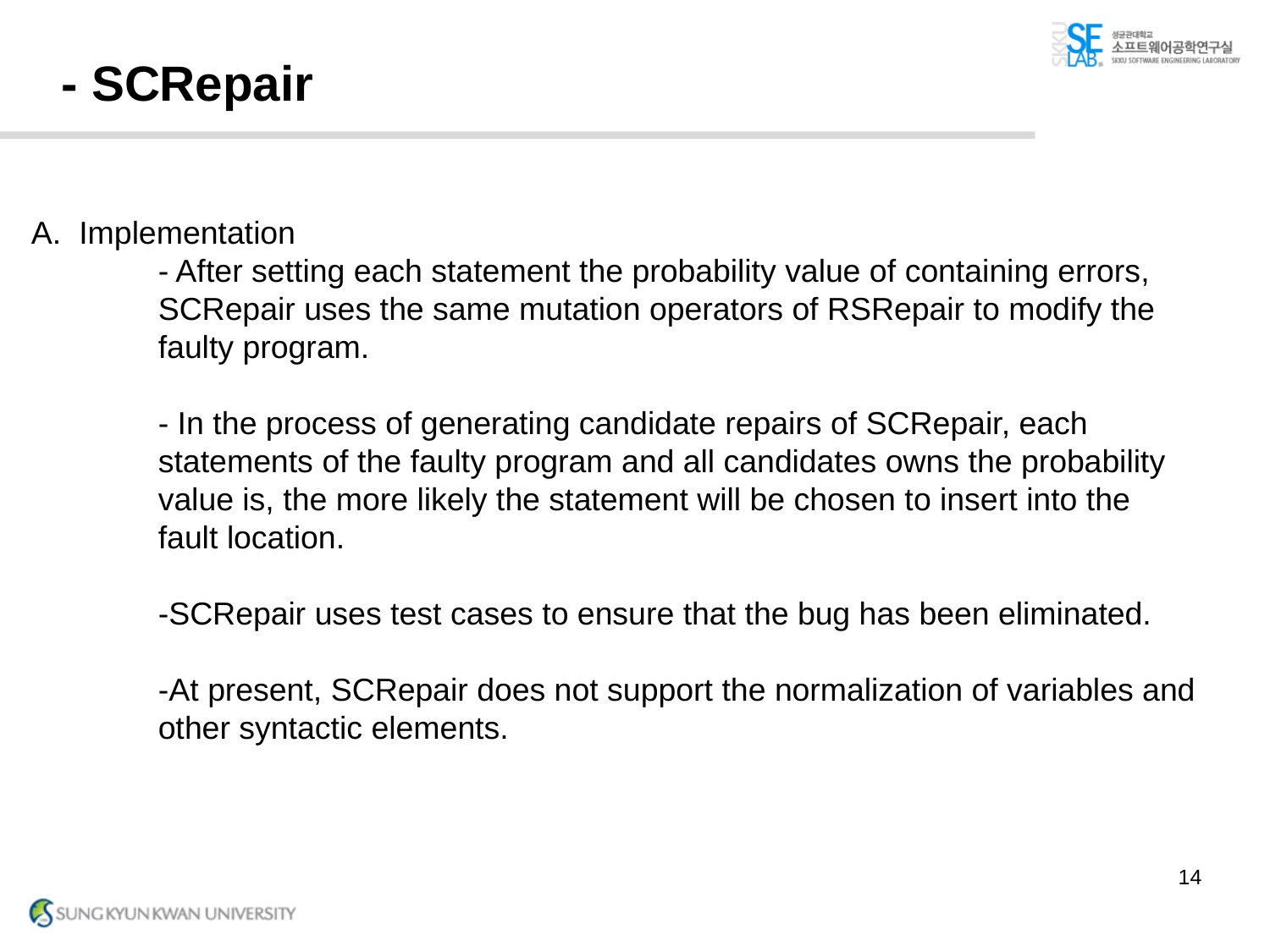

# - SCRepair
Implementation
	- After setting each statement the probability value of containing errors,
	SCRepair uses the same mutation operators of RSRepair to modify the
	faulty program.

	- In the process of generating candidate repairs of SCRepair, each
	statements of the faulty program and all candidates owns the probability
	value is, the more likely the statement will be chosen to insert into the
	fault location.

	-SCRepair uses test cases to ensure that the bug has been eliminated.

	-At present, SCRepair does not support the normalization of variables and
	other syntactic elements.

14